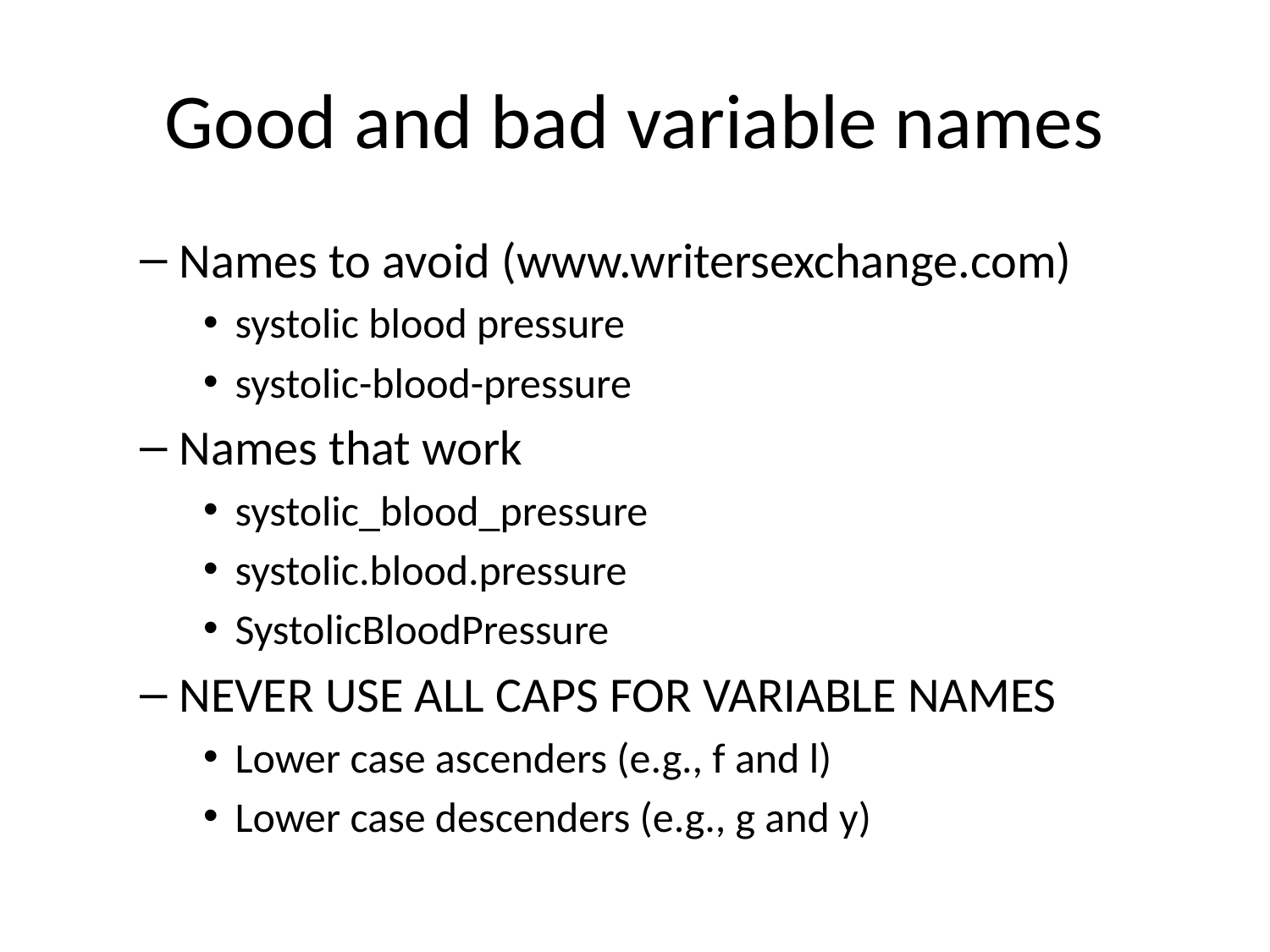

# Good and bad variable names
Names to avoid (www.writersexchange.com)
systolic blood pressure
systolic-blood-pressure
Names that work
systolic_blood_pressure
systolic.blood.pressure
SystolicBloodPressure
NEVER USE ALL CAPS FOR VARIABLE NAMES
Lower case ascenders (e.g., f and l)
Lower case descenders (e.g., g and y)